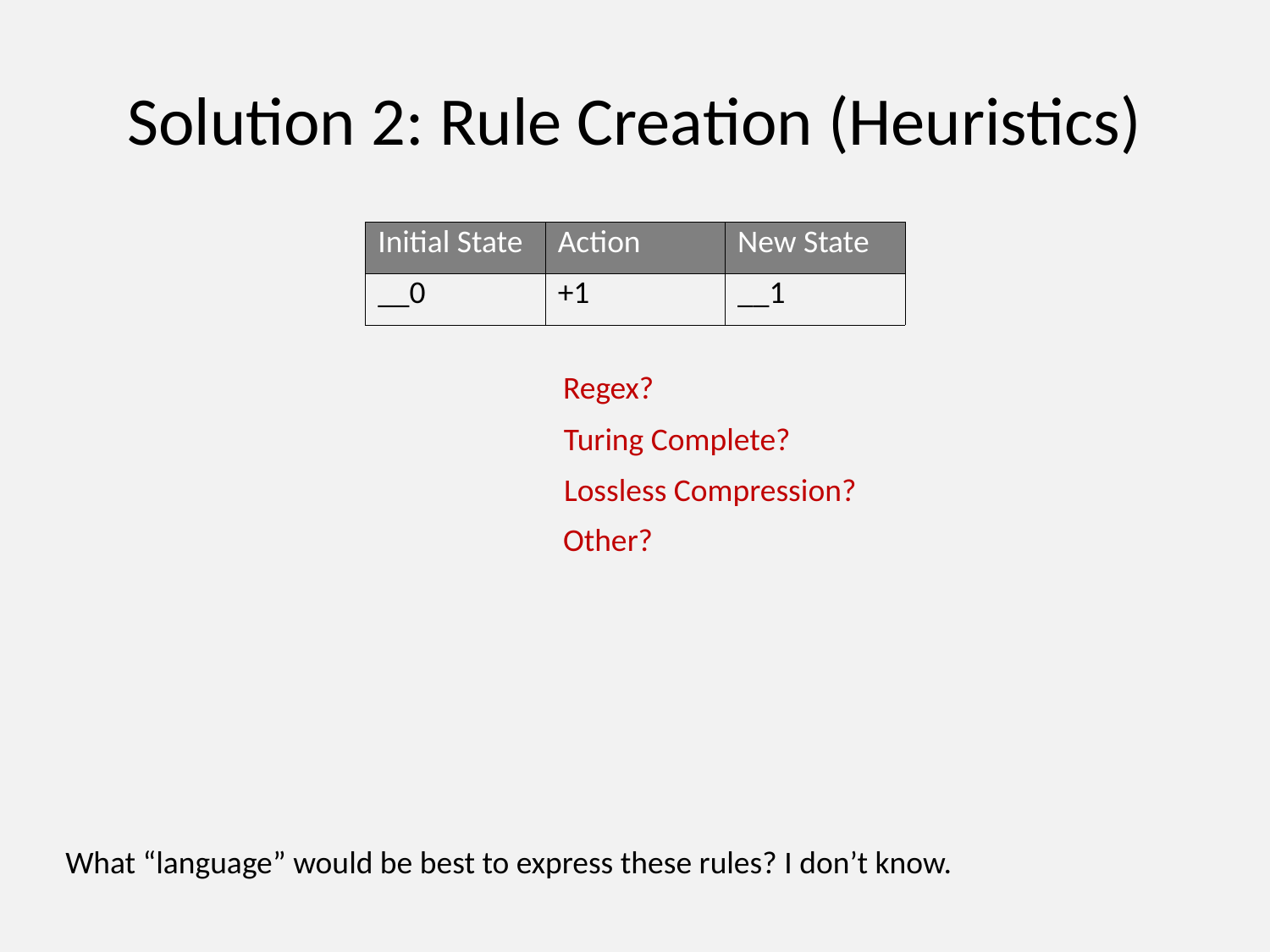

# Solution 2: Rule Creation (Heuristics)
| Initial State | Action | New State |
| --- | --- | --- |
| \_\_0 | +1 | \_\_1 |
Regex?
Turing Complete?
Lossless Compression?
Other?
What “language” would be best to express these rules? I don’t know.